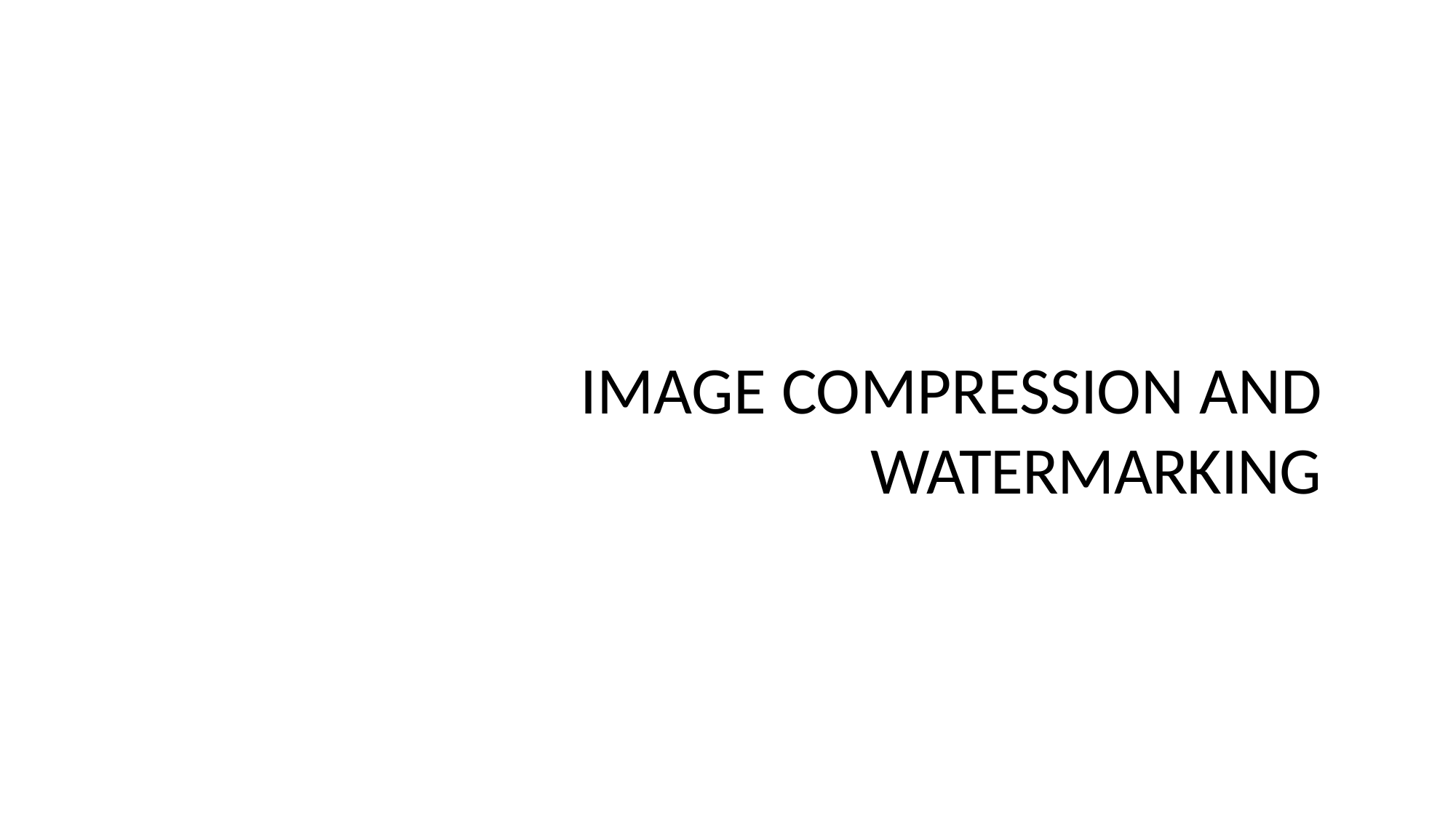

# IMAGE COMPRESSION AND
WATERMARKING
ICT4201: DIP